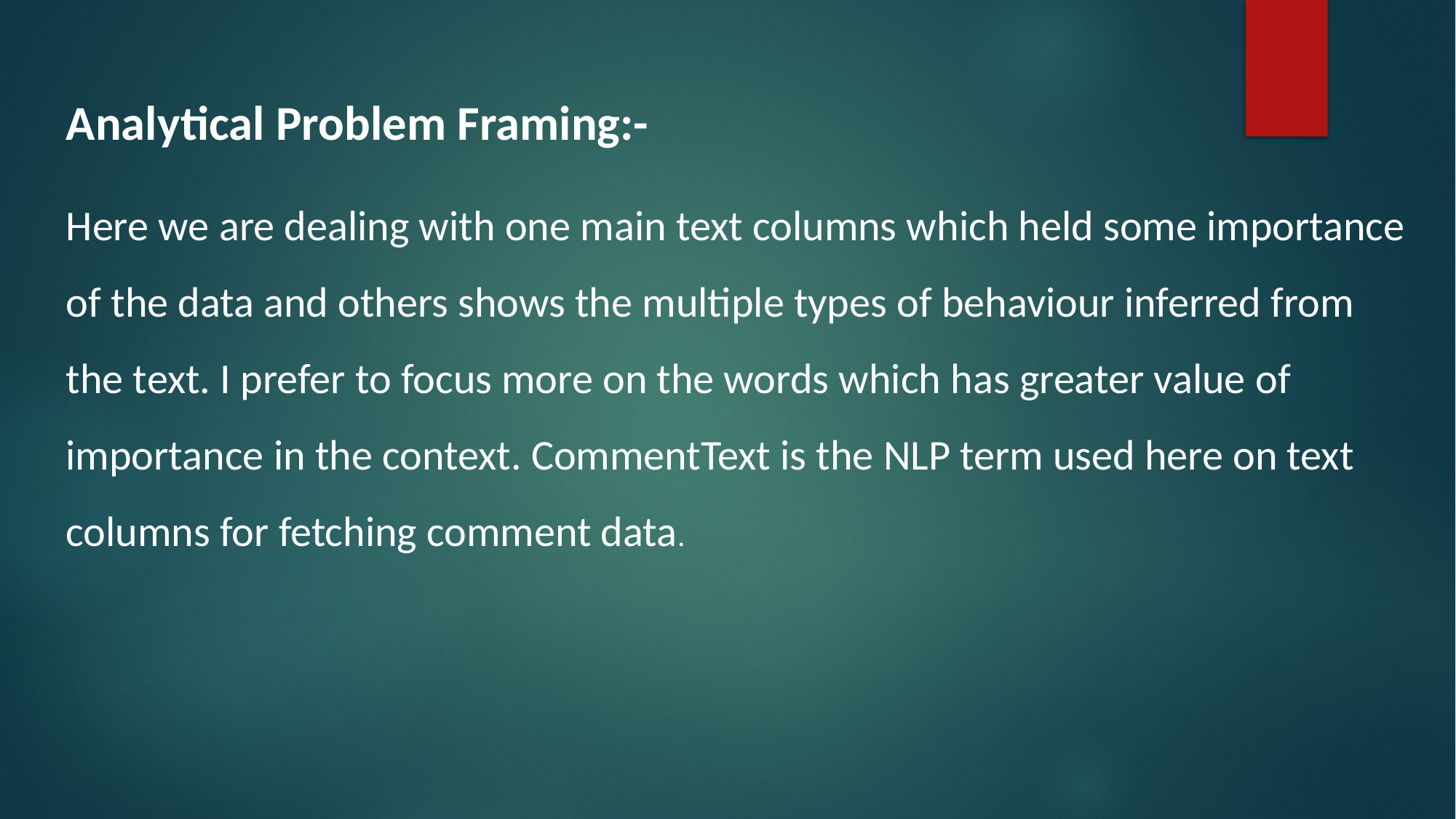

Analytical Problem Framing:-
Here we are dealing with one main text columns which held some importance of the data and others shows the multiple types of behaviour inferred from the text. I prefer to focus more on the words which has greater value of importance in the context. CommentText is the NLP term used here on text columns for fetching comment data.